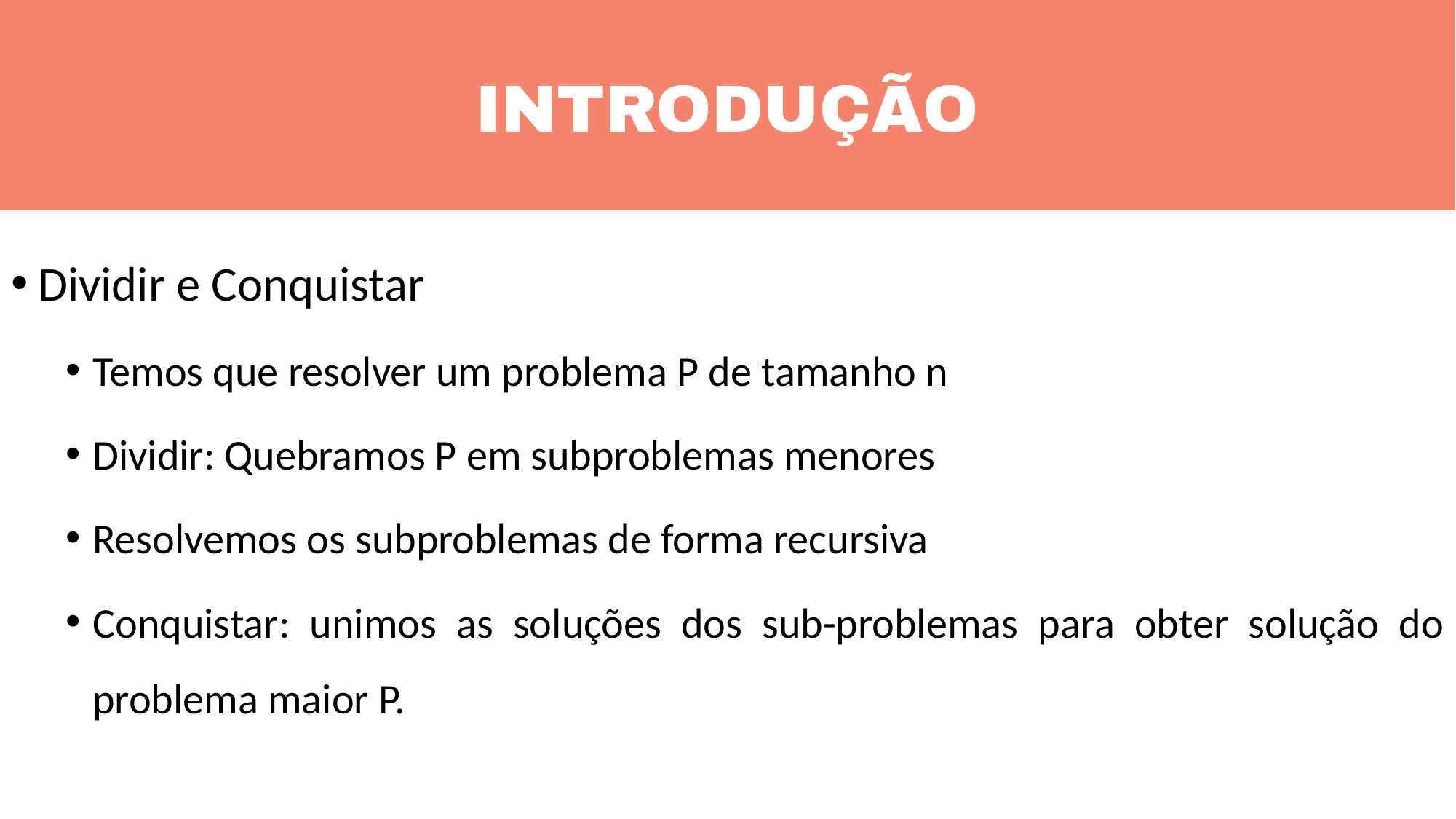

INTRODUÇÃO
#
Dividir e Conquistar
Temos que resolver um problema P de tamanho n
Dividir: Quebramos P em subproblemas menores
Resolvemos os subproblemas de forma recursiva
Conquistar: unimos as soluções dos sub-problemas para obter solução do problema maior P.